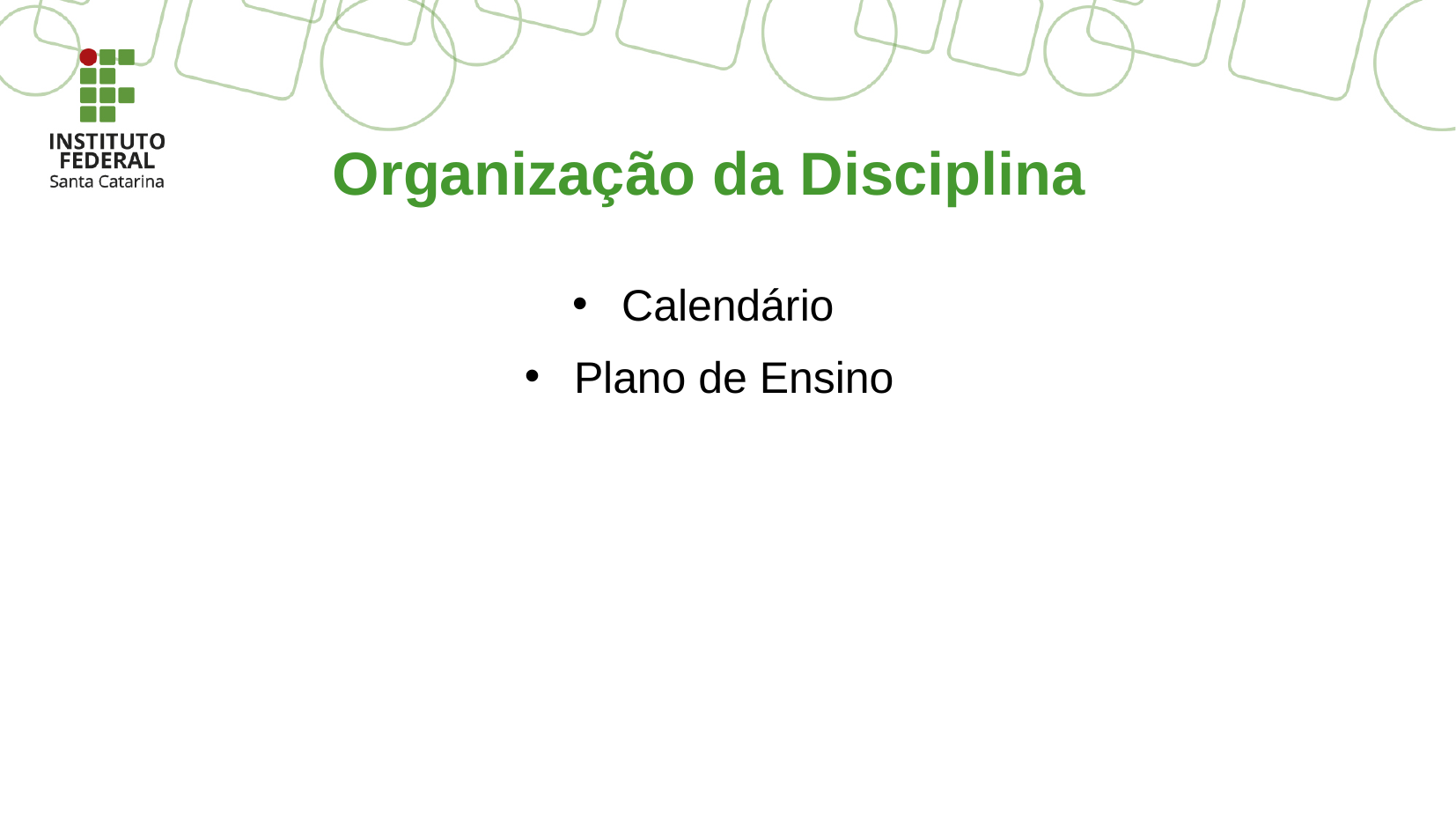

Organização da Disciplina
Calendário
Plano de Ensino